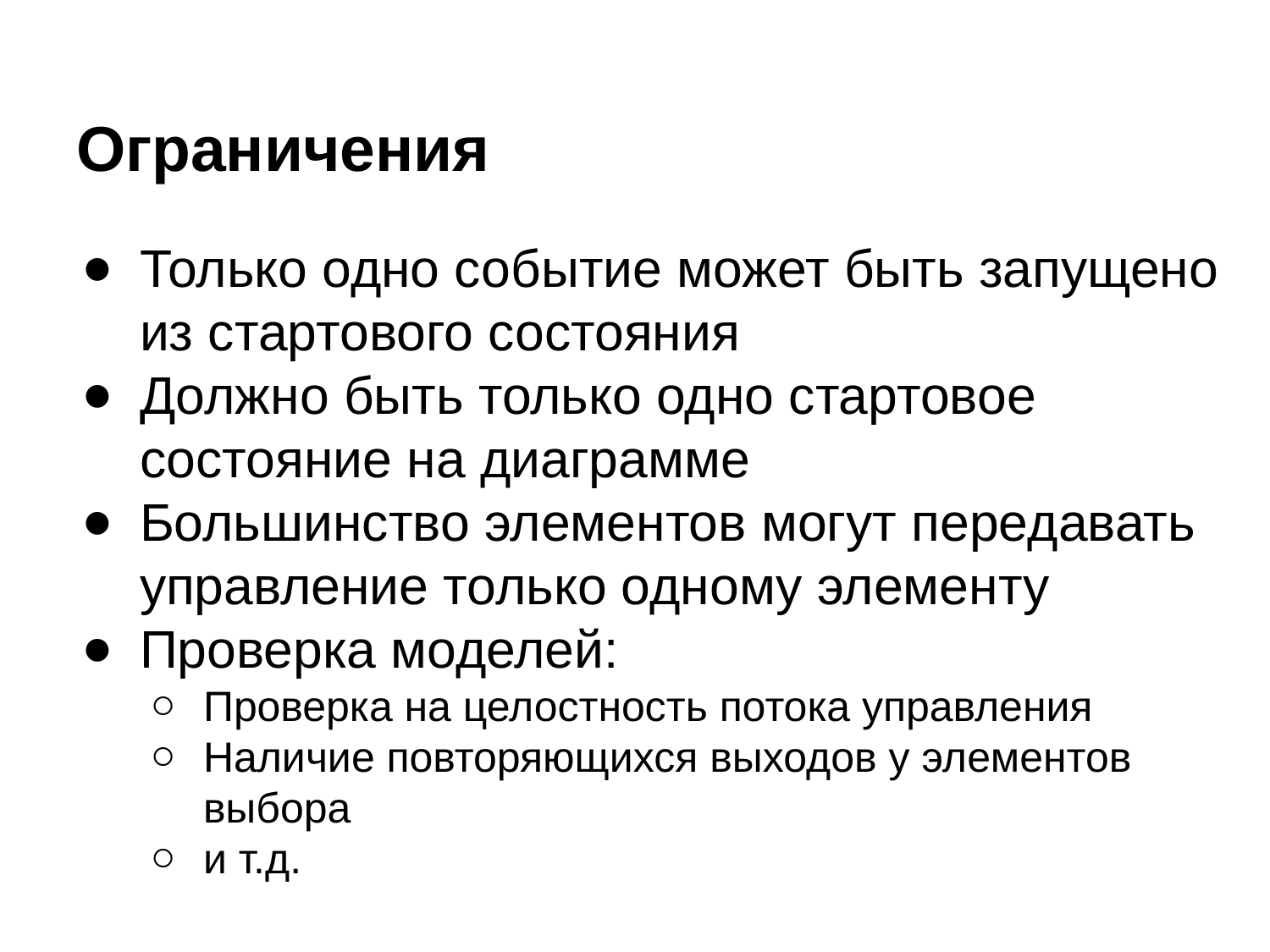

# Ограничения
Только одно событие может быть запущено из стартового состояния
Должно быть только одно стартовое состояние на диаграмме
Большинство элементов могут передавать управление только одному элементу
Проверка моделей:
Проверка на целостность потока управления
Наличие повторяющихся выходов у элементов выбора
и т.д.